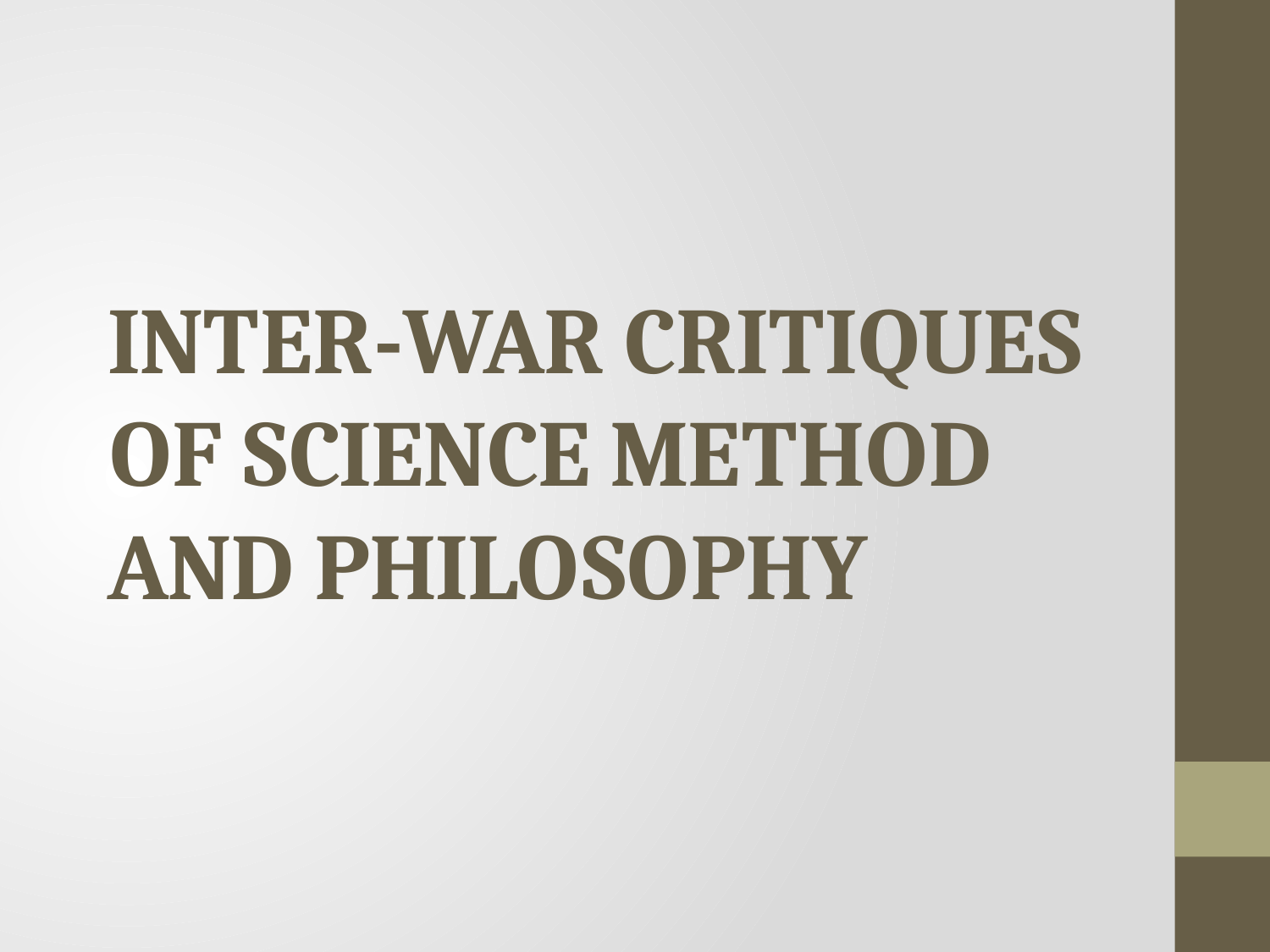

# INTER-WAR CRITIQUES OF SCIENCE METHOD AND PHILOSOPHY